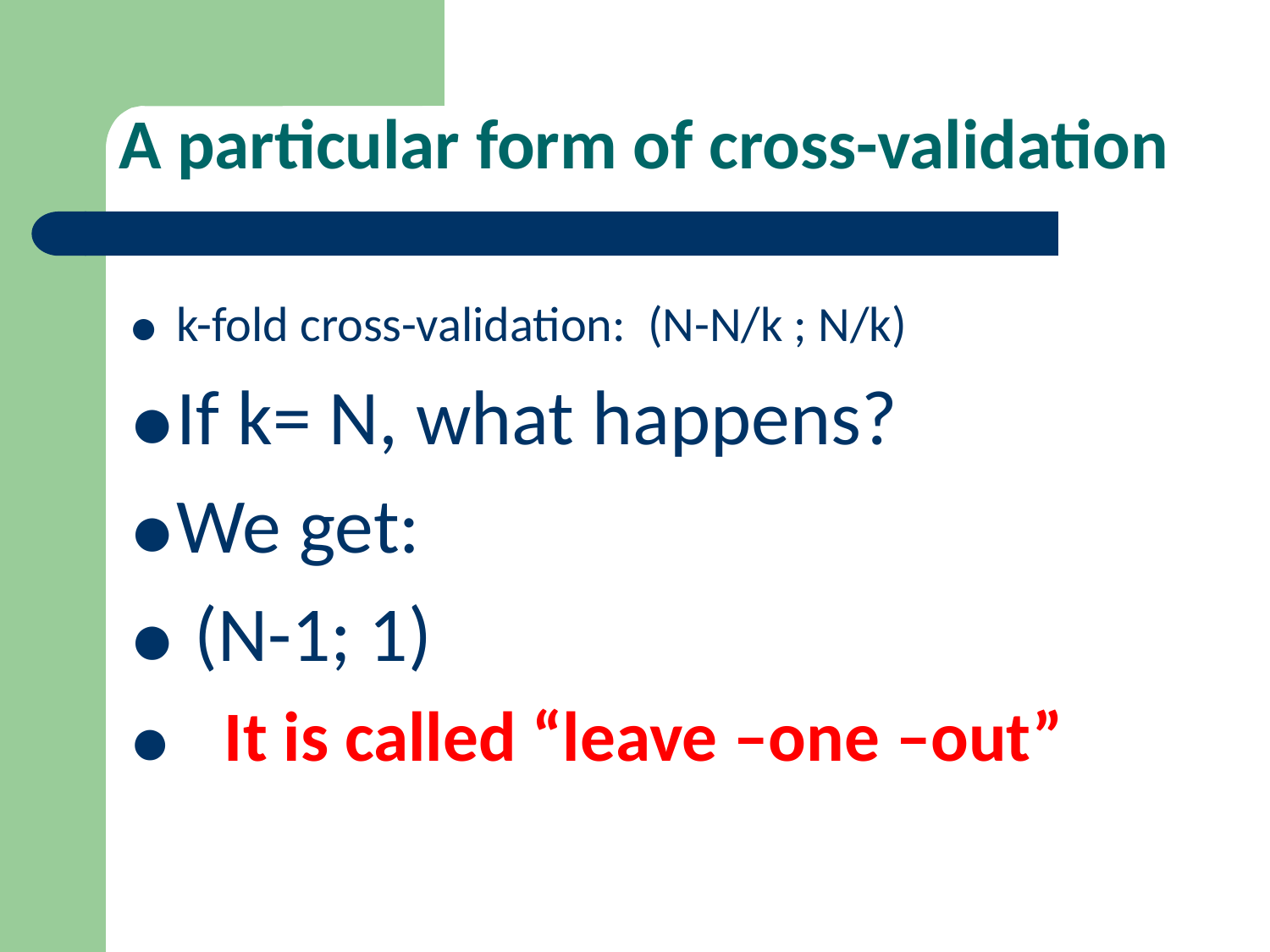

# A particular form of cross-validation
k-fold cross-validation:  (N-N/k ; N/k)
If k= N, what happens?
We get:
 (N-1; 1)
   It is called “leave –one –out”